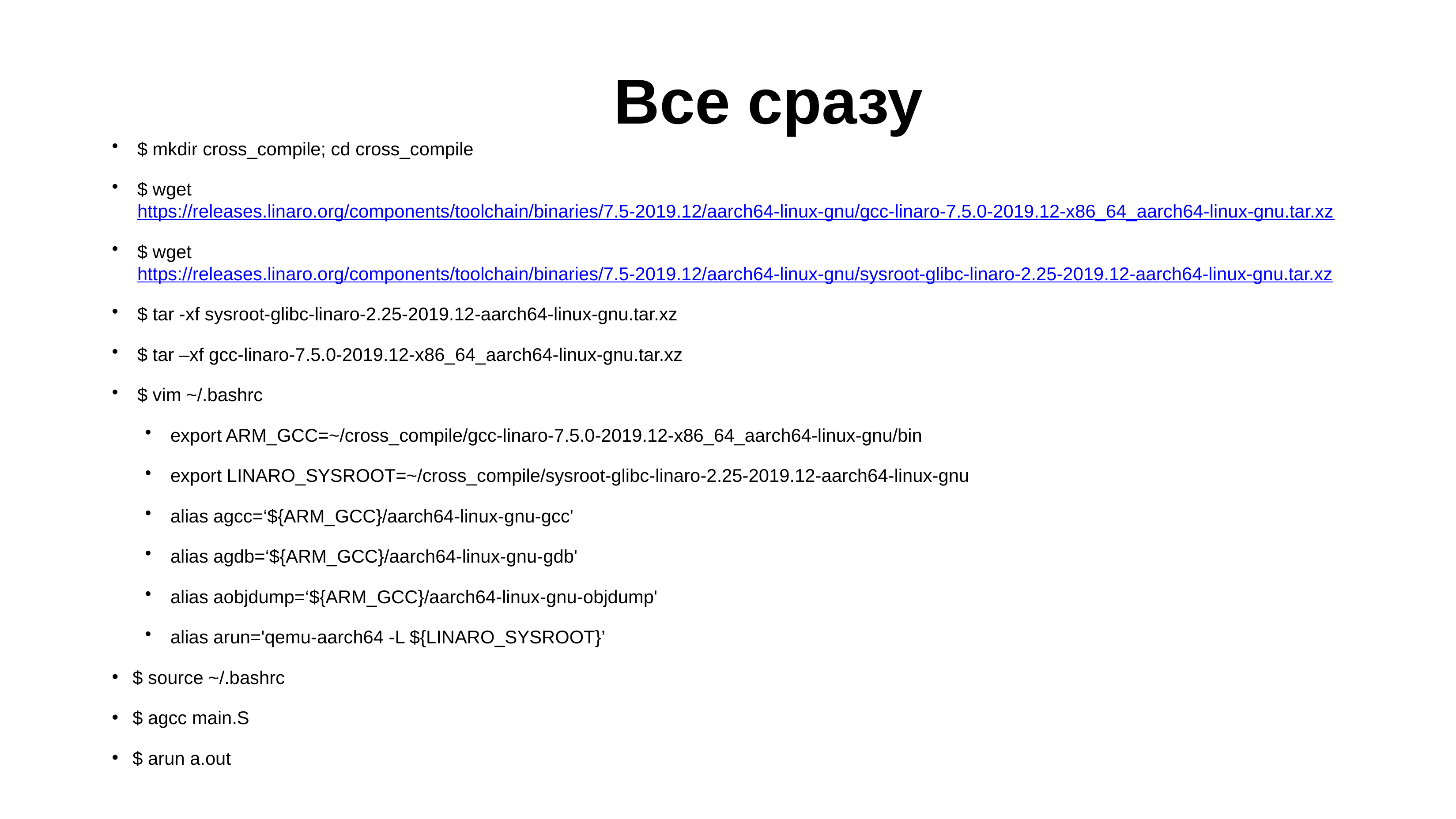

# Все сразу
$ mkdir cross_compile; cd cross_compile
$ wget https://releases.linaro.org/components/toolchain/binaries/7.5-2019.12/aarch64-linux-gnu/gcc-linaro-7.5.0-2019.12-x86_64_aarch64-linux-gnu.tar.xz
$ wget https://releases.linaro.org/components/toolchain/binaries/7.5-2019.12/aarch64-linux-gnu/sysroot-glibc-linaro-2.25-2019.12-aarch64-linux-gnu.tar.xz
$ tar -xf sysroot-glibc-linaro-2.25-2019.12-aarch64-linux-gnu.tar.xz
$ tar –xf gcc-linaro-7.5.0-2019.12-x86_64_aarch64-linux-gnu.tar.xz
$ vim ~/.bashrc
export ARM_GCC=~/cross_compile/gcc-linaro-7.5.0-2019.12-x86_64_aarch64-linux-gnu/bin
export LINARO_SYSROOT=~/cross_compile/sysroot-glibc-linaro-2.25-2019.12-aarch64-linux-gnu
alias agcc=‘${ARM_GCC}/aarch64-linux-gnu-gcc'
alias agdb=‘${ARM_GCC}/aarch64-linux-gnu-gdb'
alias aobjdump=‘${ARM_GCC}/aarch64-linux-gnu-objdump'
alias arun='qemu-aarch64 -L ${LINARO_SYSROOT}’
$ source ~/.bashrc
$ agcc main.S
$ arun a.out